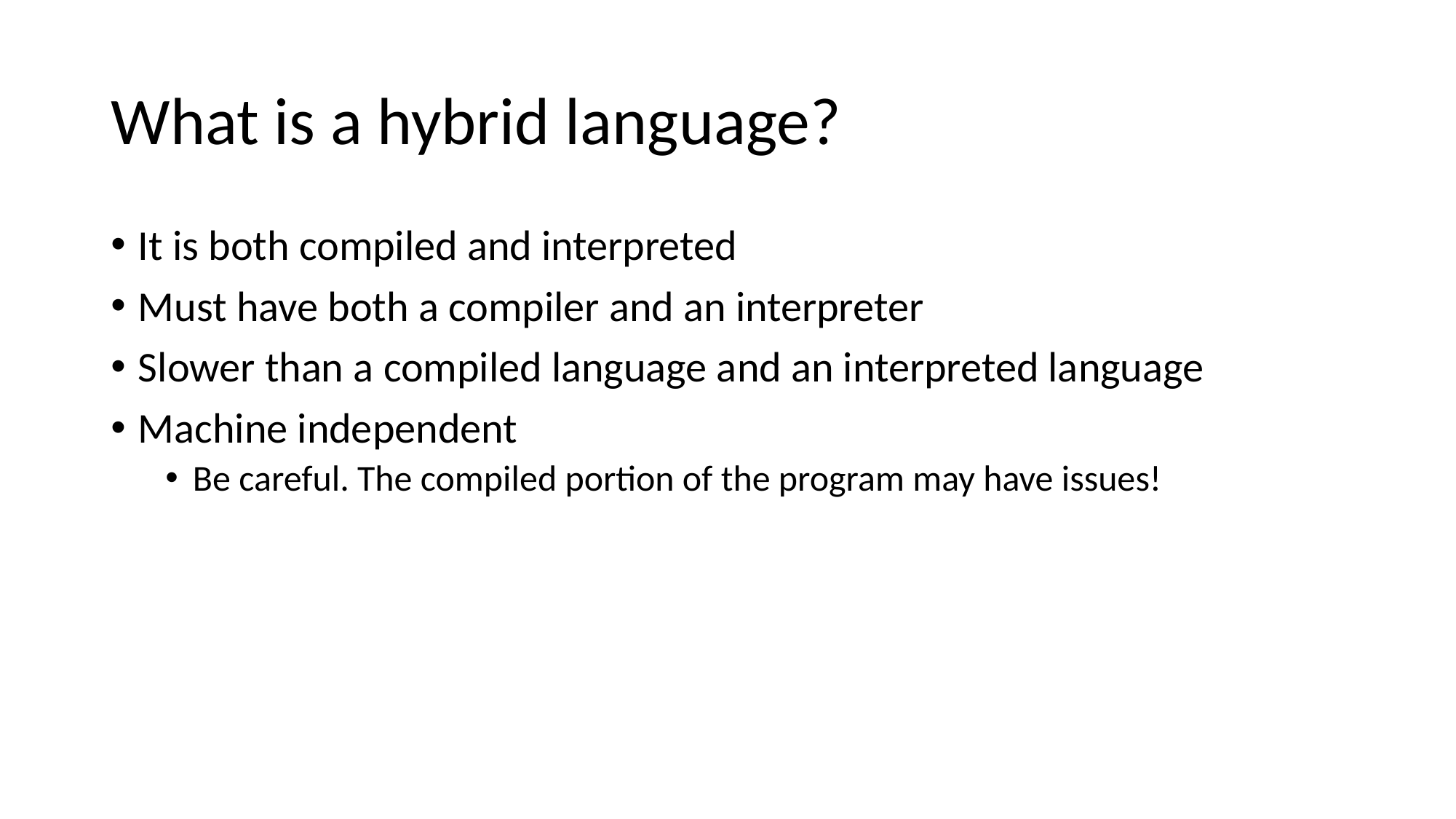

# What is a hybrid language?
It is both compiled and interpreted
Must have both a compiler and an interpreter
Slower than a compiled language and an interpreted language
Machine independent
Be careful. The compiled portion of the program may have issues!